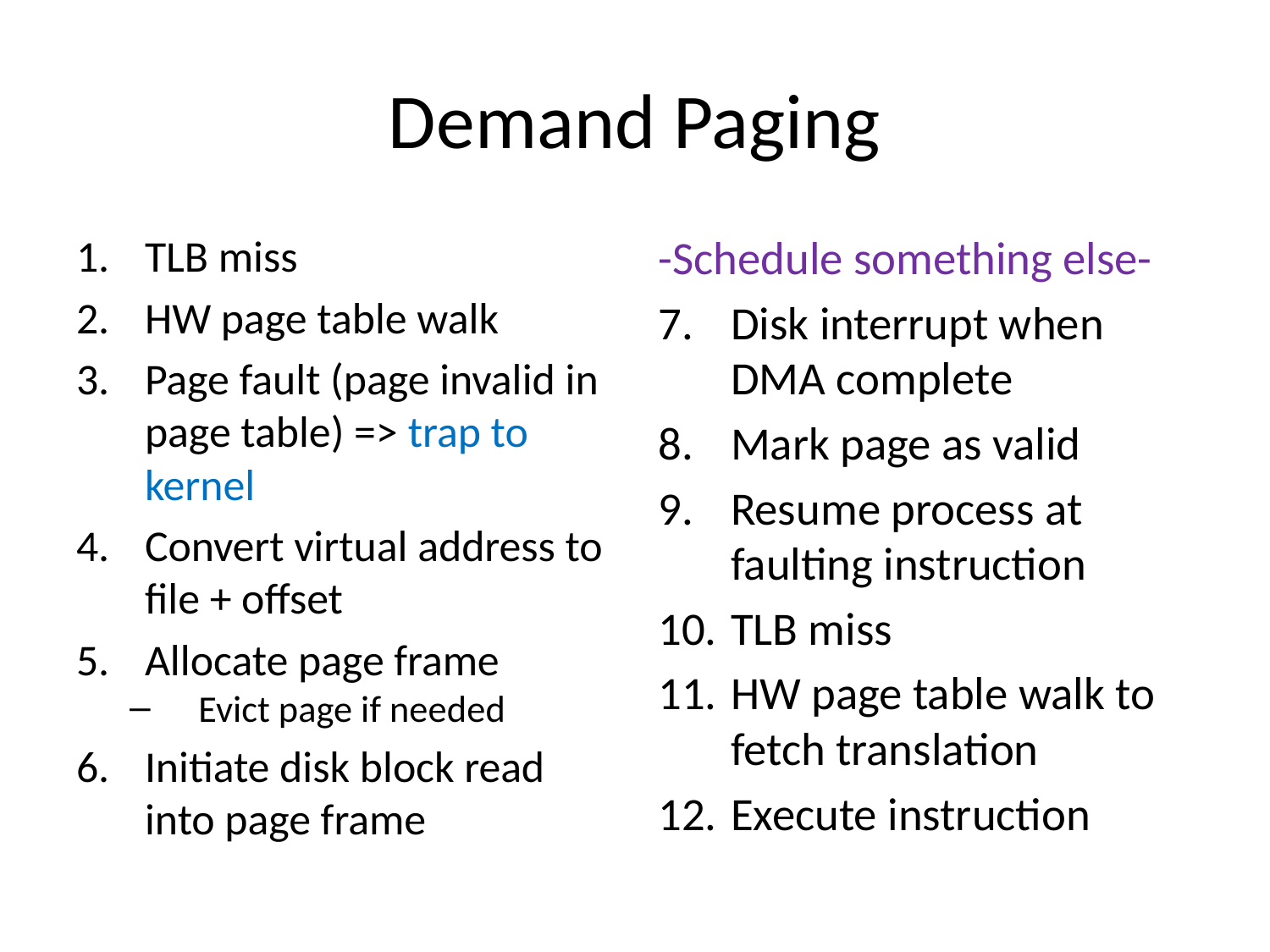

# Demand Paging
TLB miss
HW page table walk
Page fault (page invalid in page table) => trap to kernel
Convert virtual address to file + offset
Allocate page frame
Evict page if needed
Initiate disk block read into page frame

-Schedule something else-
Disk interrupt when DMA complete
Mark page as valid
Resume process at faulting instruction
TLB miss
HW page table walk to fetch translation
Execute instruction